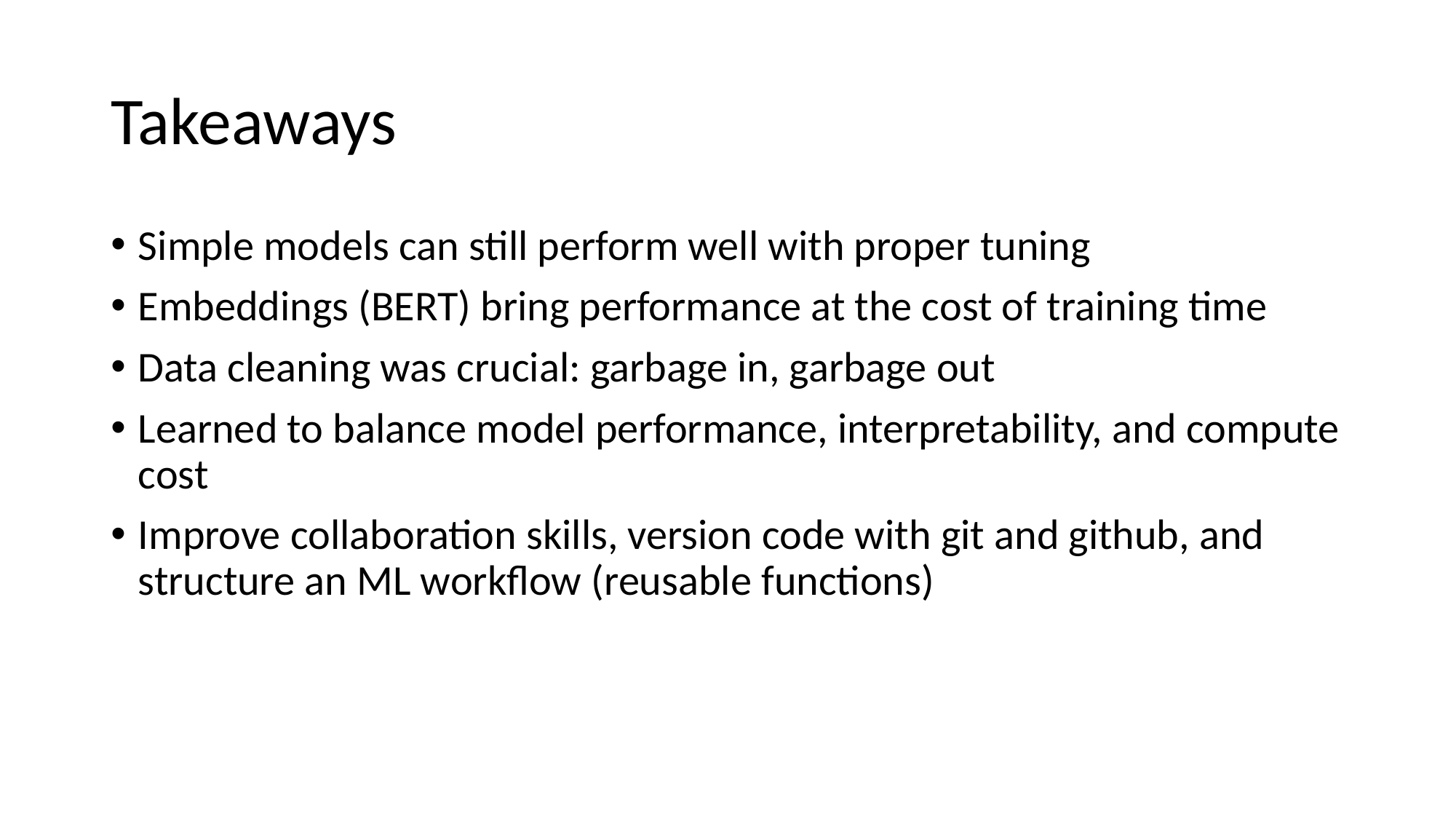

# Takeaways
Simple models can still perform well with proper tuning
Embeddings (BERT) bring performance at the cost of training time
Data cleaning was crucial: garbage in, garbage out
Learned to balance model performance, interpretability, and compute cost
Improve collaboration skills, version code with git and github, and structure an ML workflow (reusable functions)